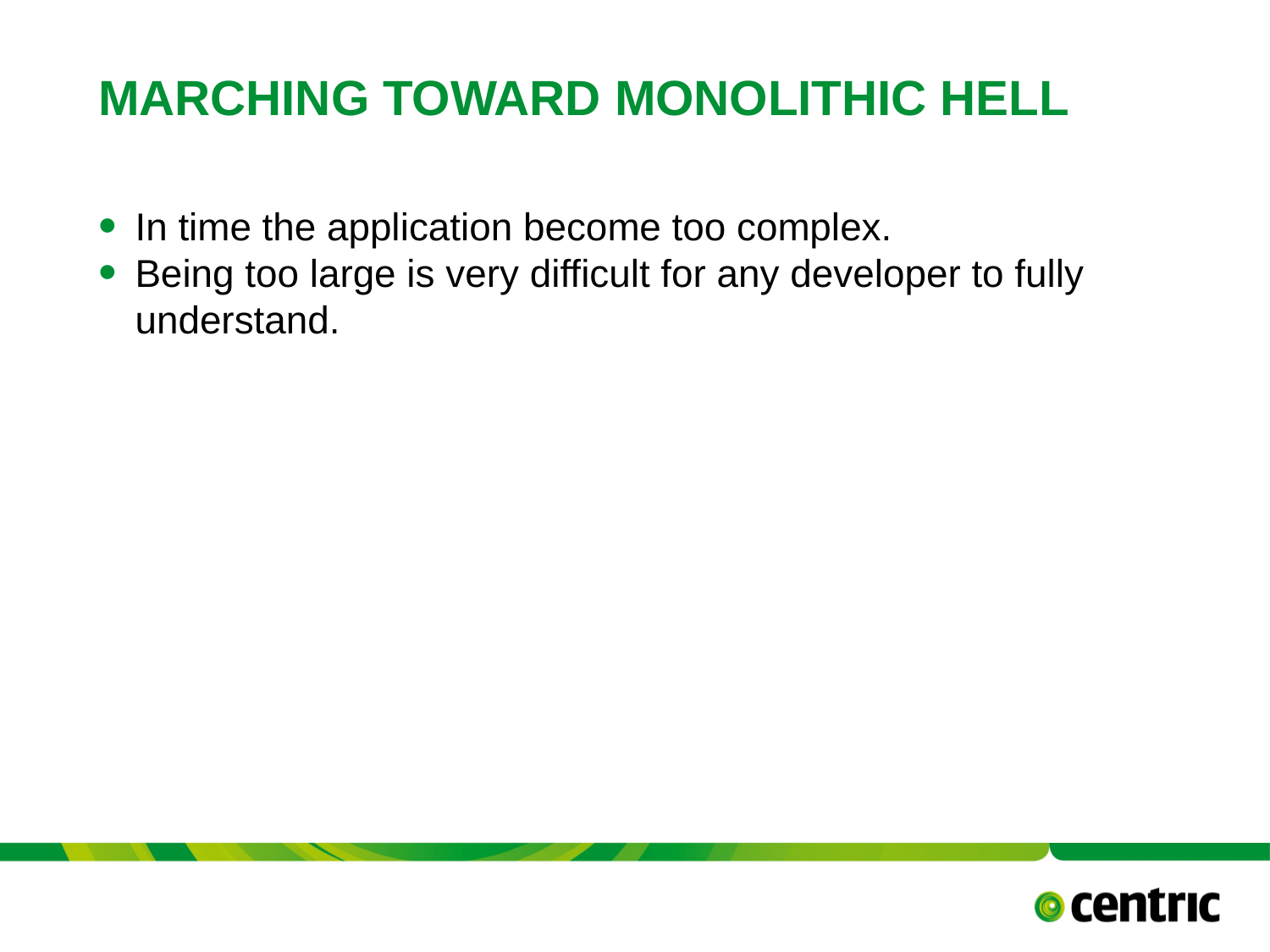

# Marching Toward Monolithic Hell
In time the application become too complex.
Being too large is very difficult for any developer to fully understand.
TITLE PRESENTATION
May 31, 2017